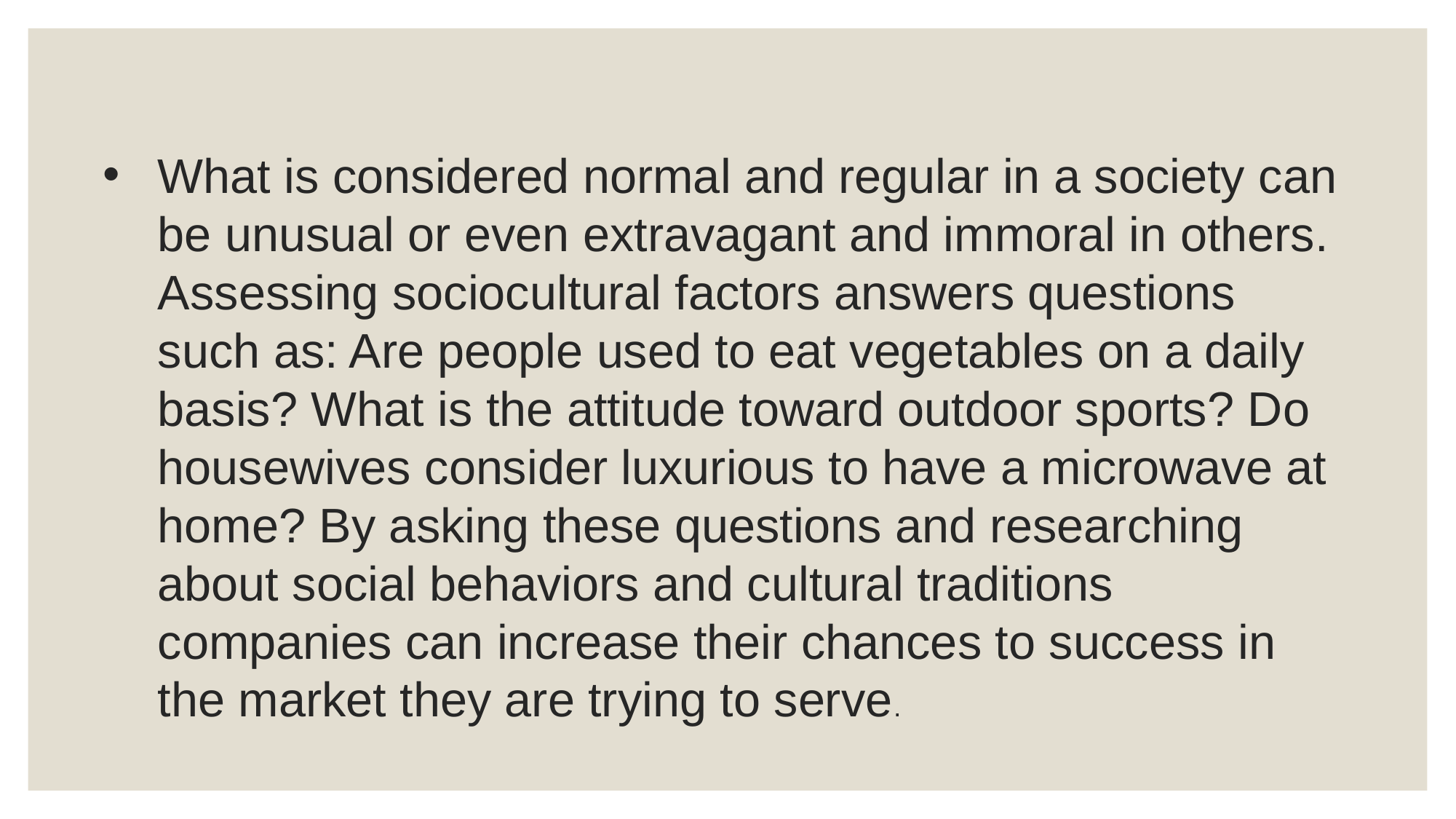

What is considered normal and regular in a society can be unusual or even extravagant and immoral in others. Assessing sociocultural factors answers questions such as: Are people used to eat vegetables on a daily basis? What is the attitude toward outdoor sports? Do housewives consider luxurious to have a microwave at home? By asking these questions and researching about social behaviors and cultural traditions companies can increase their chances to success in the market they are trying to serve.